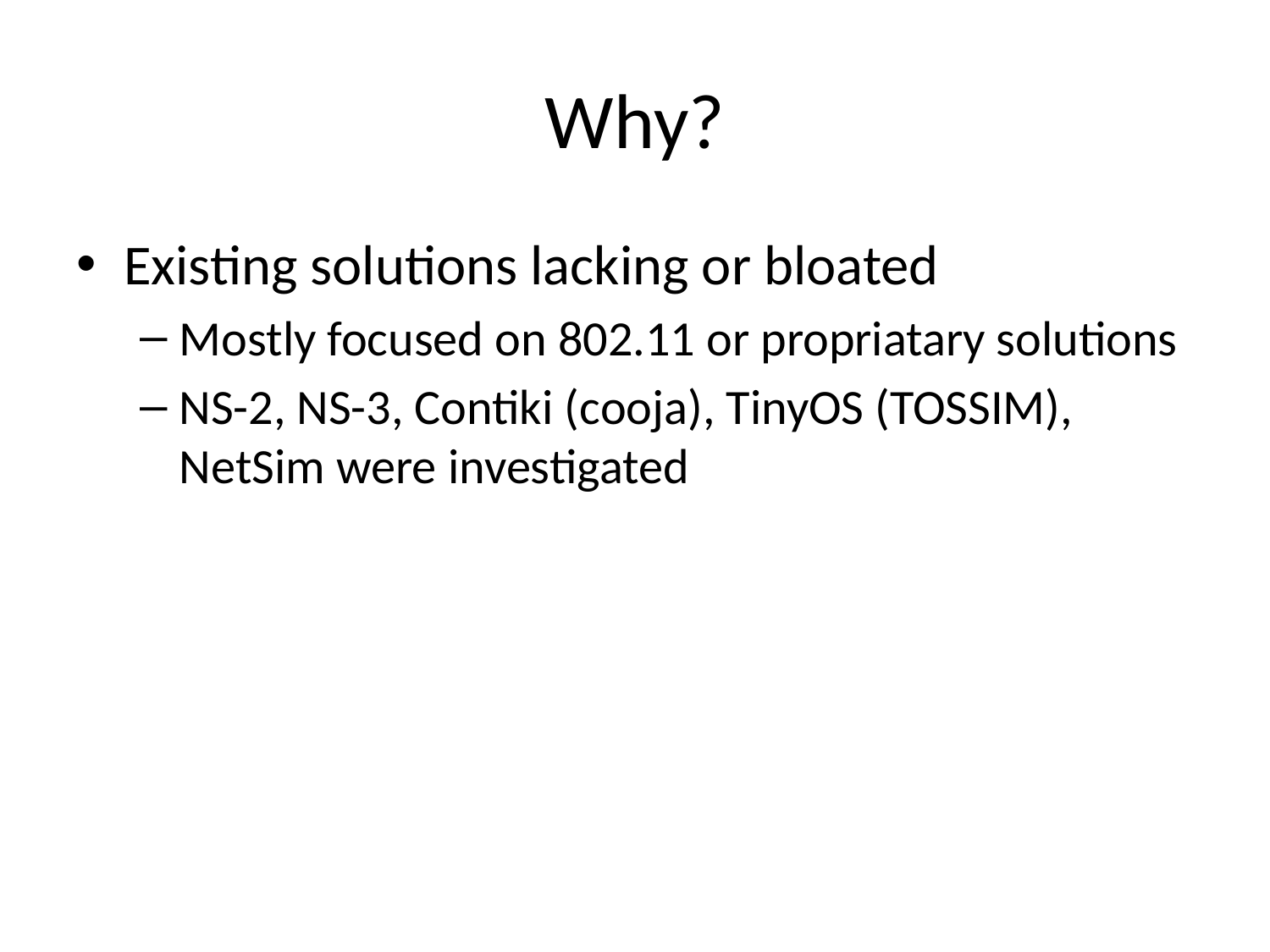

# Why?
Existing solutions lacking or bloated
Mostly focused on 802.11 or propriatary solutions
NS-2, NS-3, Contiki (cooja), TinyOS (TOSSIM), NetSim were investigated